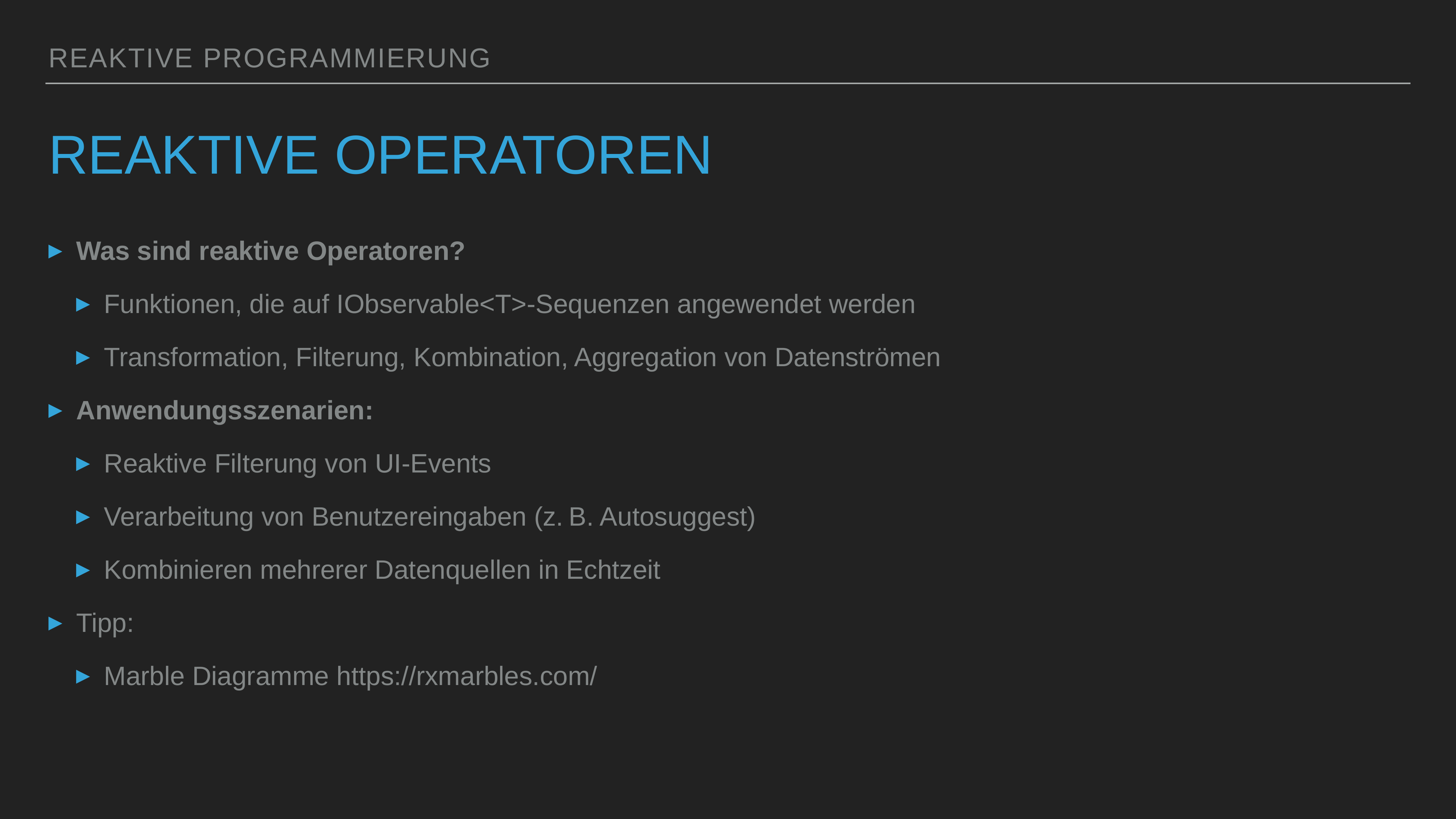

Reaktive Programmierung
# Reaktive Operatoren
Was sind reaktive Operatoren?
Funktionen, die auf IObservable<T>-Sequenzen angewendet werden
Transformation, Filterung, Kombination, Aggregation von Datenströmen
Anwendungsszenarien:
Reaktive Filterung von UI-Events
Verarbeitung von Benutzereingaben (z. B. Autosuggest)
Kombinieren mehrerer Datenquellen in Echtzeit
Tipp:
Marble Diagramme https://rxmarbles.com/